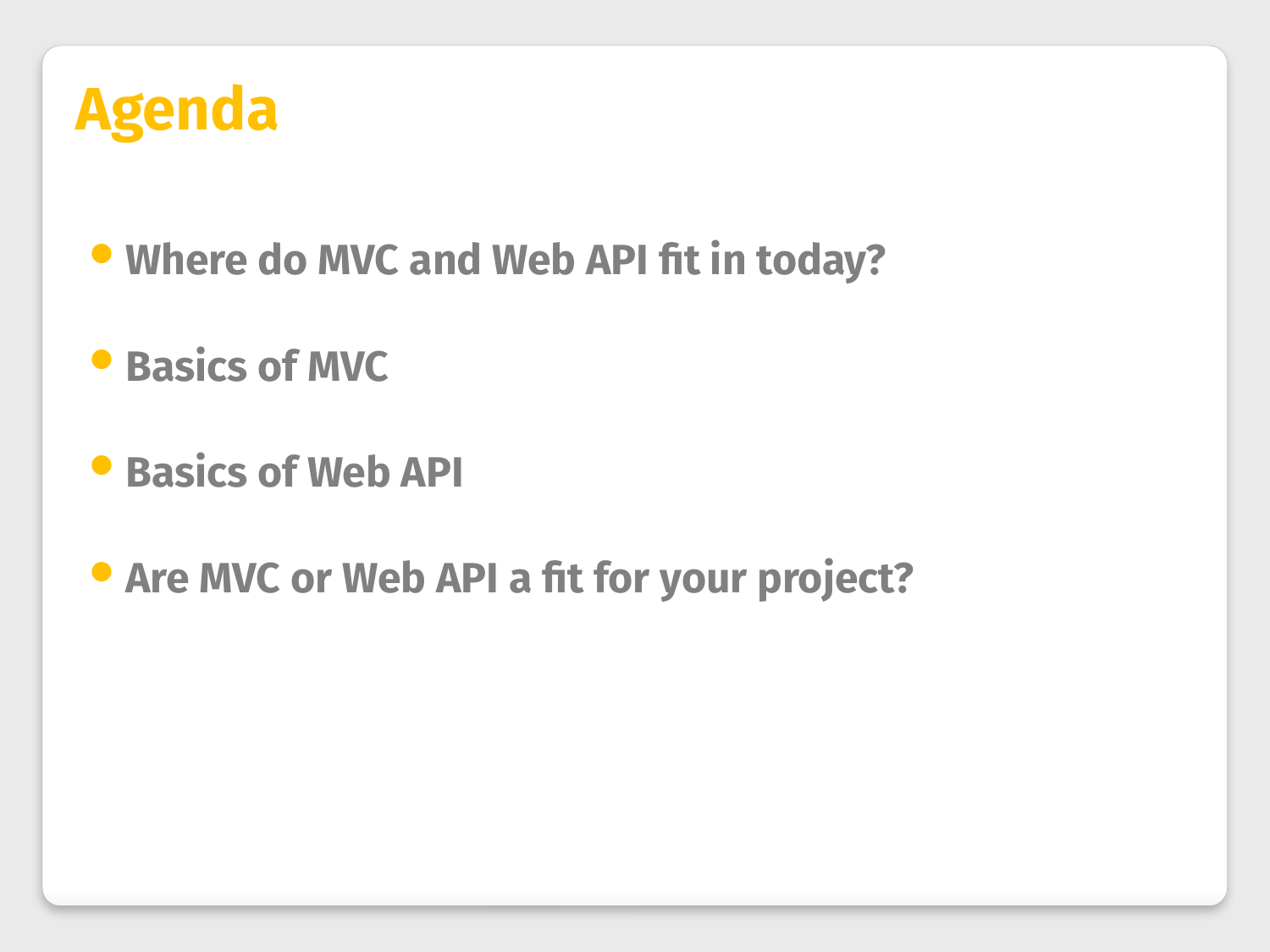

Agenda
Where do MVC and Web API fit in today?
Basics of MVC
Basics of Web API
Are MVC or Web API a fit for your project?